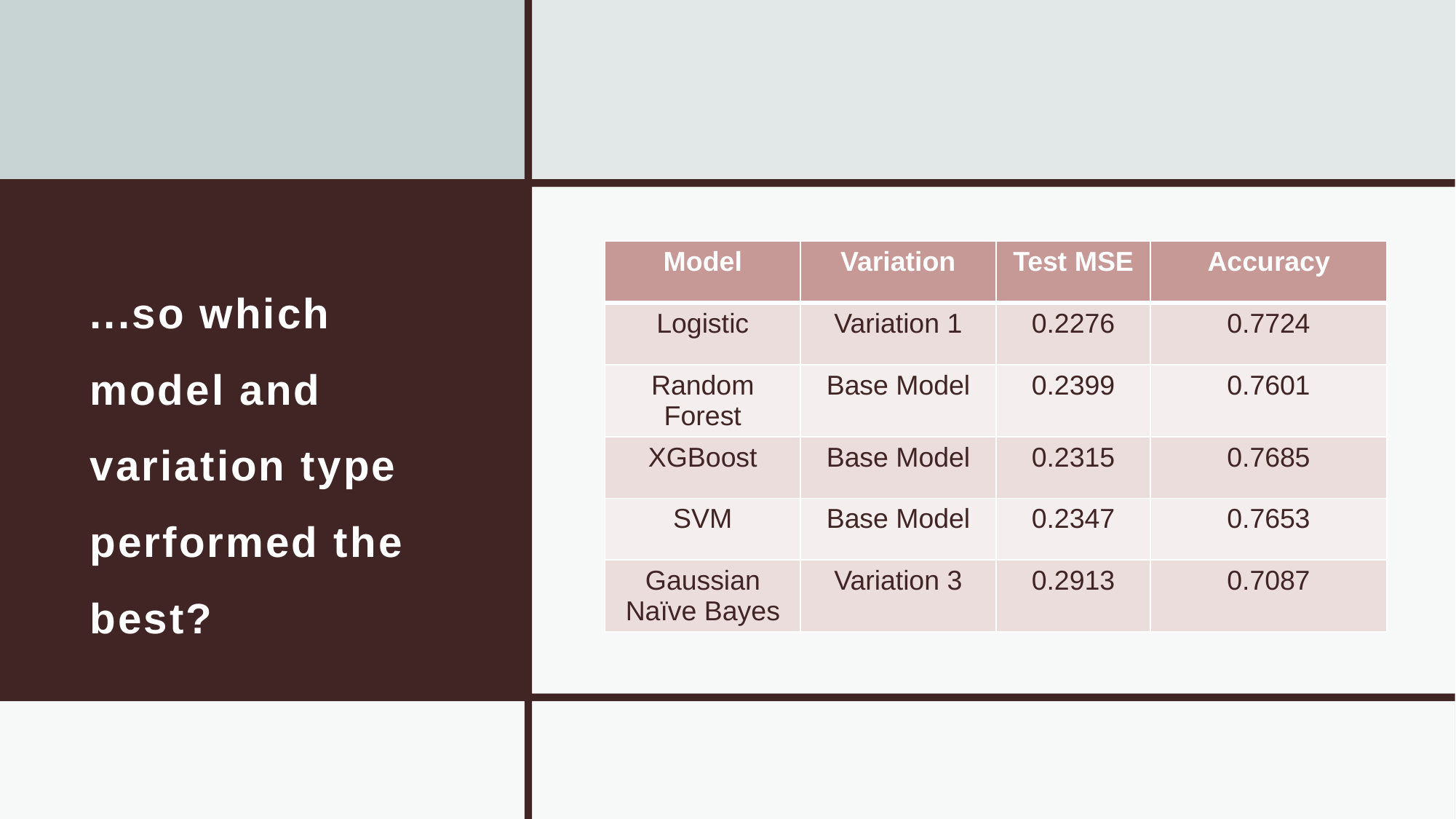

# ...so which model and variation type performed the best?
| Model | Variation | Test MSE | Accuracy |
| --- | --- | --- | --- |
| Logistic | Variation 1 | 0.2276 | 0.7724 |
| Random Forest | Base Model | 0.2399 | 0.7601 |
| XGBoost | Base Model | 0.2315 | 0.7685 |
| SVM | Base Model | 0.2347 | 0.7653 |
| Gaussian Naïve Bayes | Variation 3 | 0.2913 | 0.7087 |